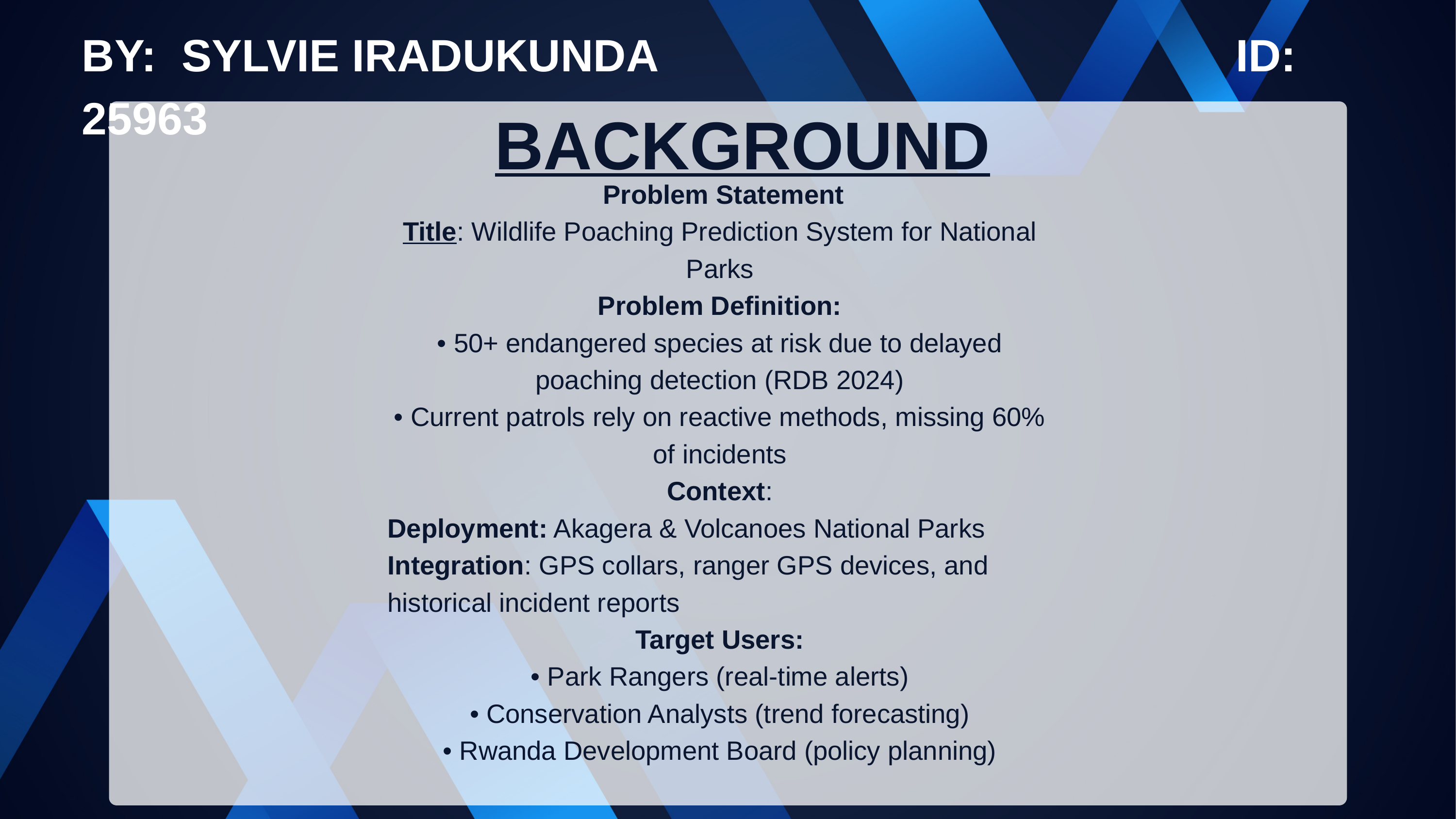

BY:  SYLVIE IRADUKUNDA                                              ID: 25963
BACKGROUND

 Problem Statement
Title: Wildlife Poaching Prediction System for National Parks
Problem Definition:
• 50+ endangered species at risk due to delayed poaching detection (RDB 2024)
• Current patrols rely on reactive methods, missing 60% of incidents
Context:
Deployment: Akagera & Volcanoes National Parks Integration: GPS collars, ranger GPS devices, and historical incident reports
Target Users:
• Park Rangers (real-time alerts)
• Conservation Analysts (trend forecasting)
• Rwanda Development Board (policy planning)